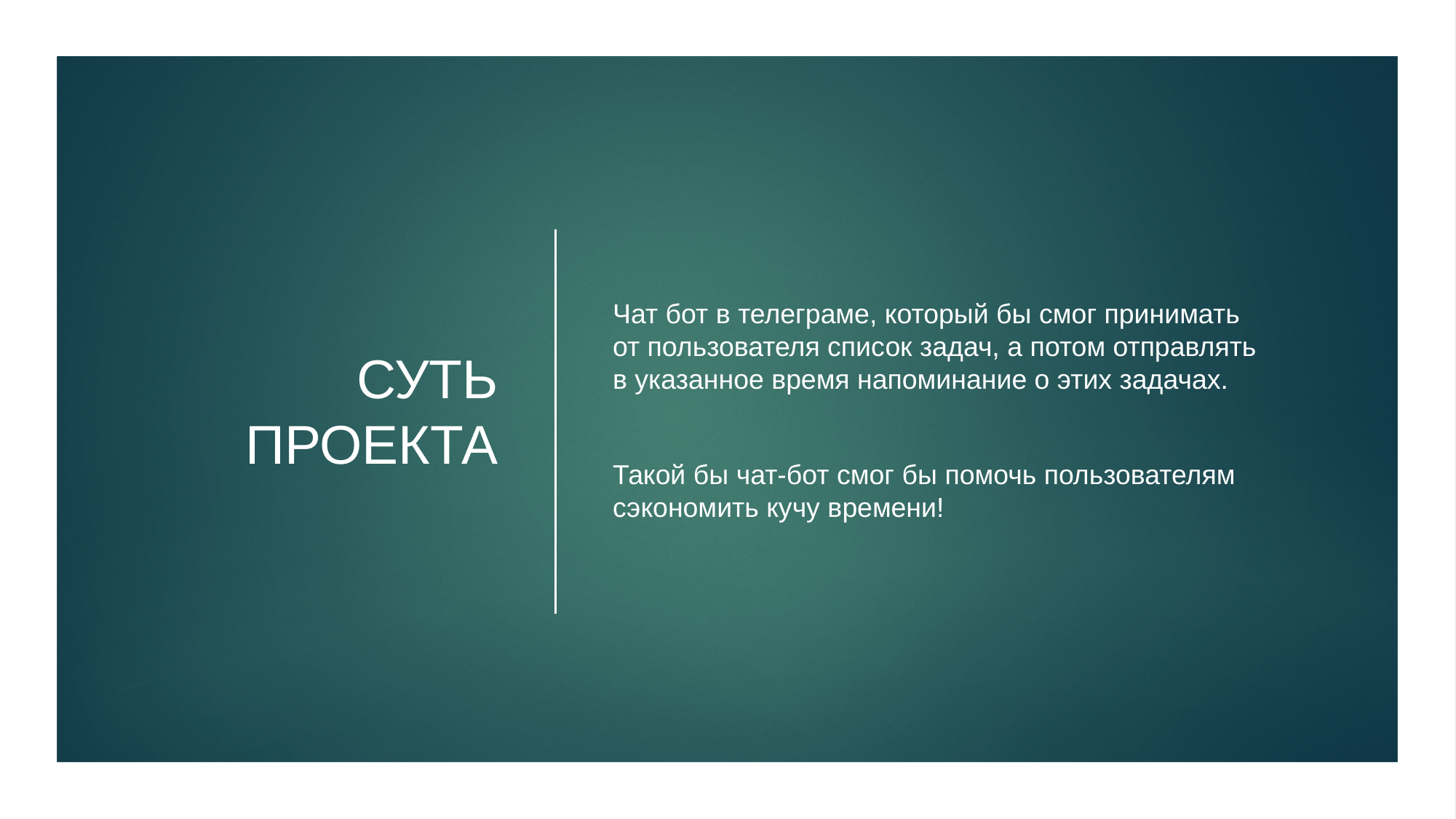

# СУТЬ ПРОЕКТА
Чат бот в телеграме, который бы смог принимать от пользователя список задач, а потом отправлять в указанное время напоминание о этих задачах.

Такой бы чат-бот смог бы помочь пользователям сэкономить кучу времени!